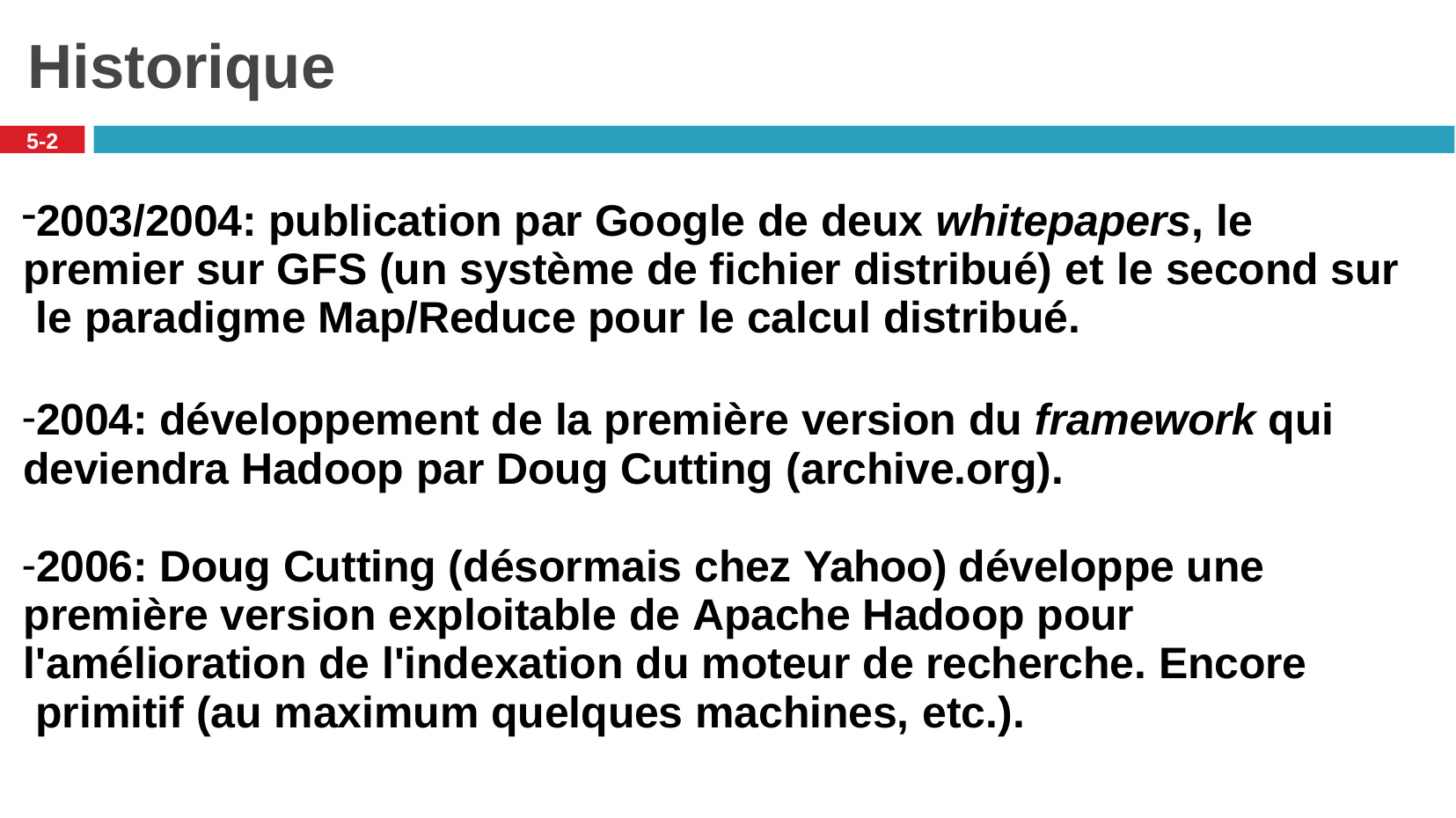

# Historique
5-2
2003/2004: publication par Google de deux whitepapers, le  premier sur GFS (un système de fichier distribué) et le second sur  le paradigme Map/Reduce pour le calcul distribué.

2004: développement de la première version du framework qui  deviendra Hadoop par Doug Cutting (archive.org).

2006: Doug Cutting (désormais chez Yahoo) développe une  première version exploitable de Apache Hadoop pour  l'amélioration de l'indexation du moteur de recherche. Encore  primitif (au maximum quelques machines, etc.).